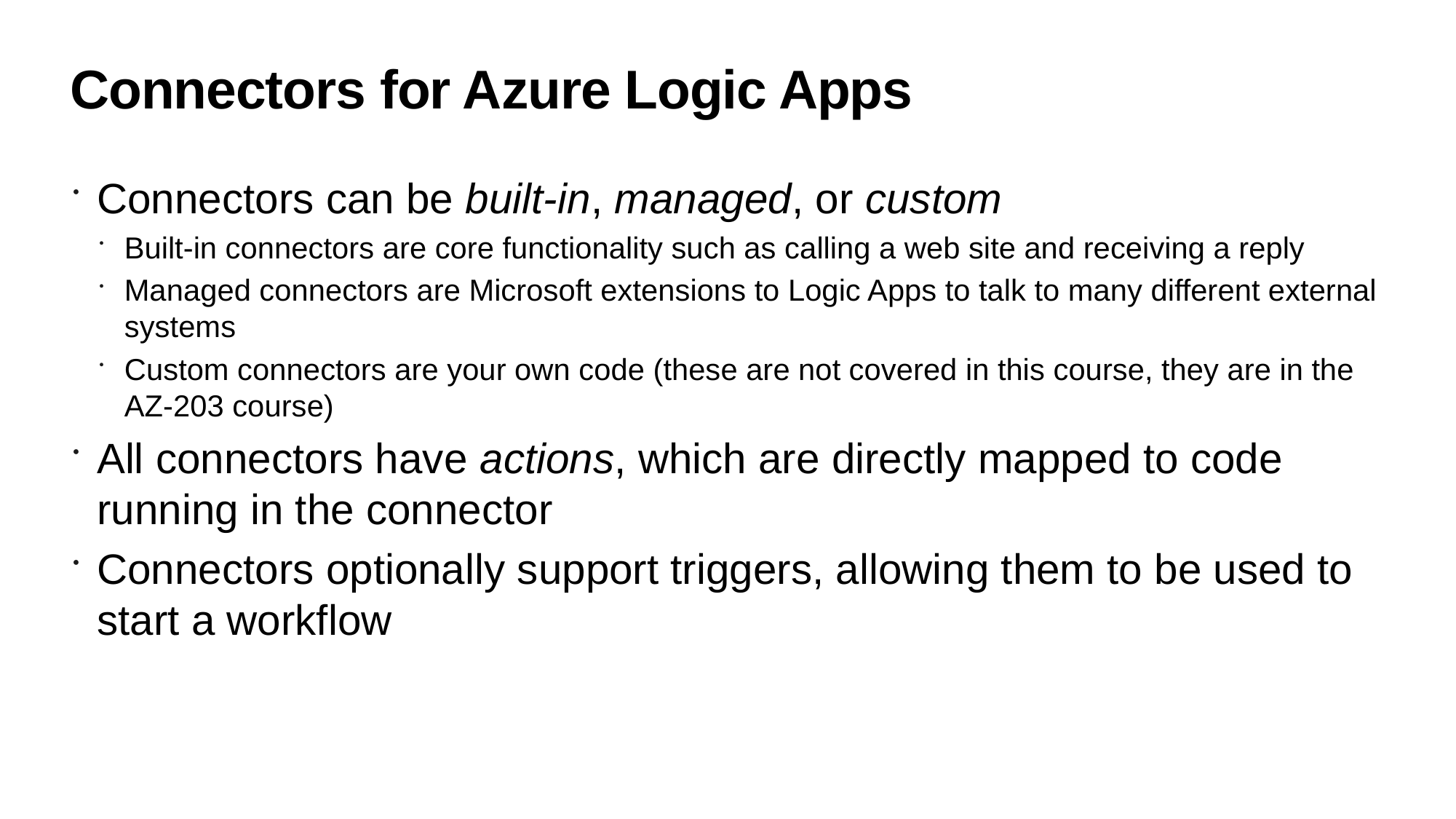

# Connectors for Azure Logic Apps
Connectors can be built-in, managed, or custom
Built-in connectors are core functionality such as calling a web site and receiving a reply
Managed connectors are Microsoft extensions to Logic Apps to talk to many different external systems
Custom connectors are your own code (these are not covered in this course, they are in the AZ-203 course)
All connectors have actions, which are directly mapped to code running in the connector
Connectors optionally support triggers, allowing them to be used to start a workflow